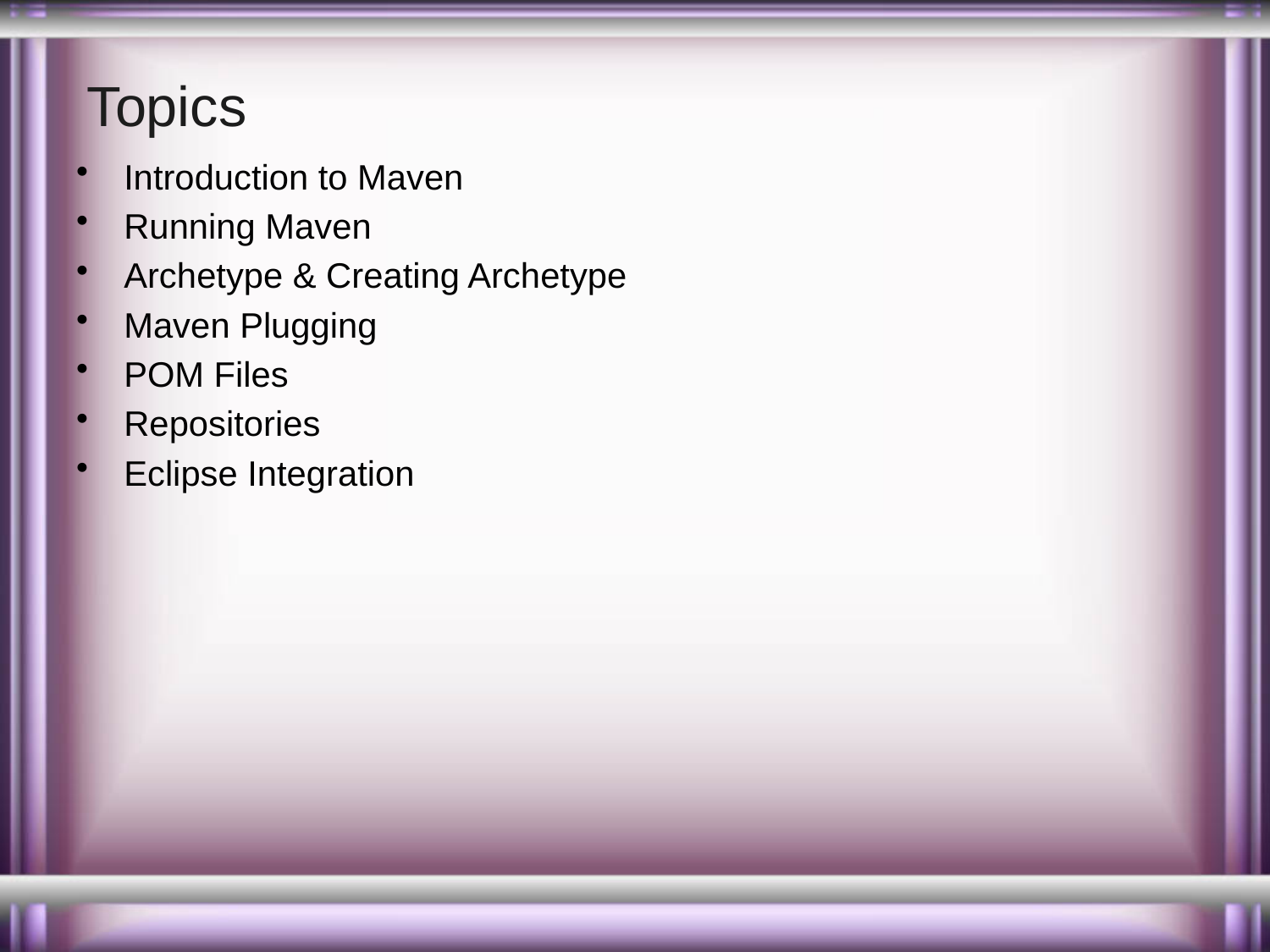

# Topics
Introduction to Maven
Running Maven
Archetype & Creating Archetype
Maven Plugging
POM Files
Repositories
Eclipse Integration